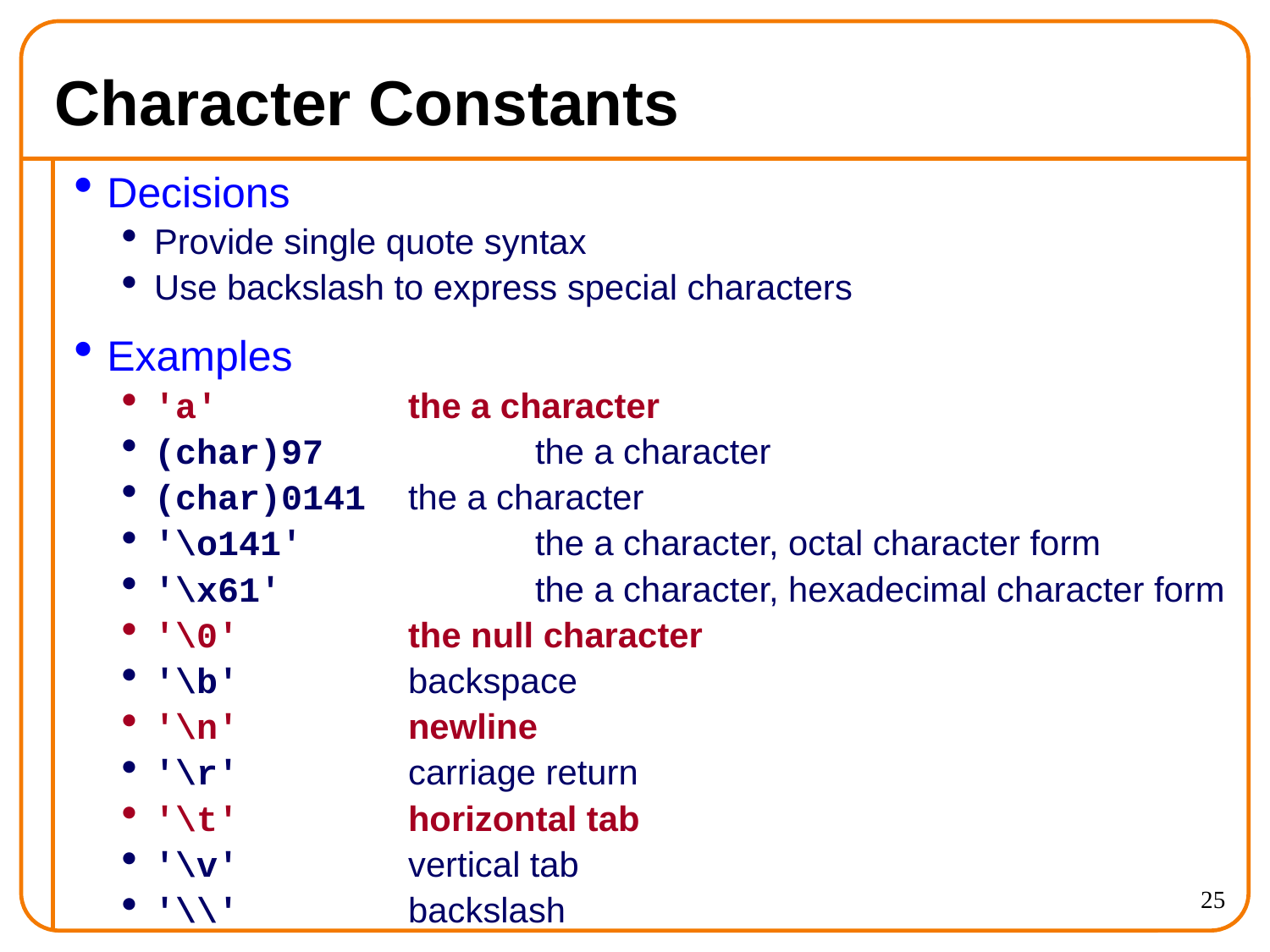

Character Constants
Decisions
Provide single quote syntax
Use backslash to express special characters
Examples
'a'		the a character
(char)97		the a character
(char)0141	the a character
'\o141'		the a character, octal character form
'\x61'		the a character, hexadecimal character form
'\0'		the null character
'\b'		backspace
'\n'		newline
'\r'		carriage return
'\t'		horizontal tab
'\v'		vertical tab
'\\'		backslash
25